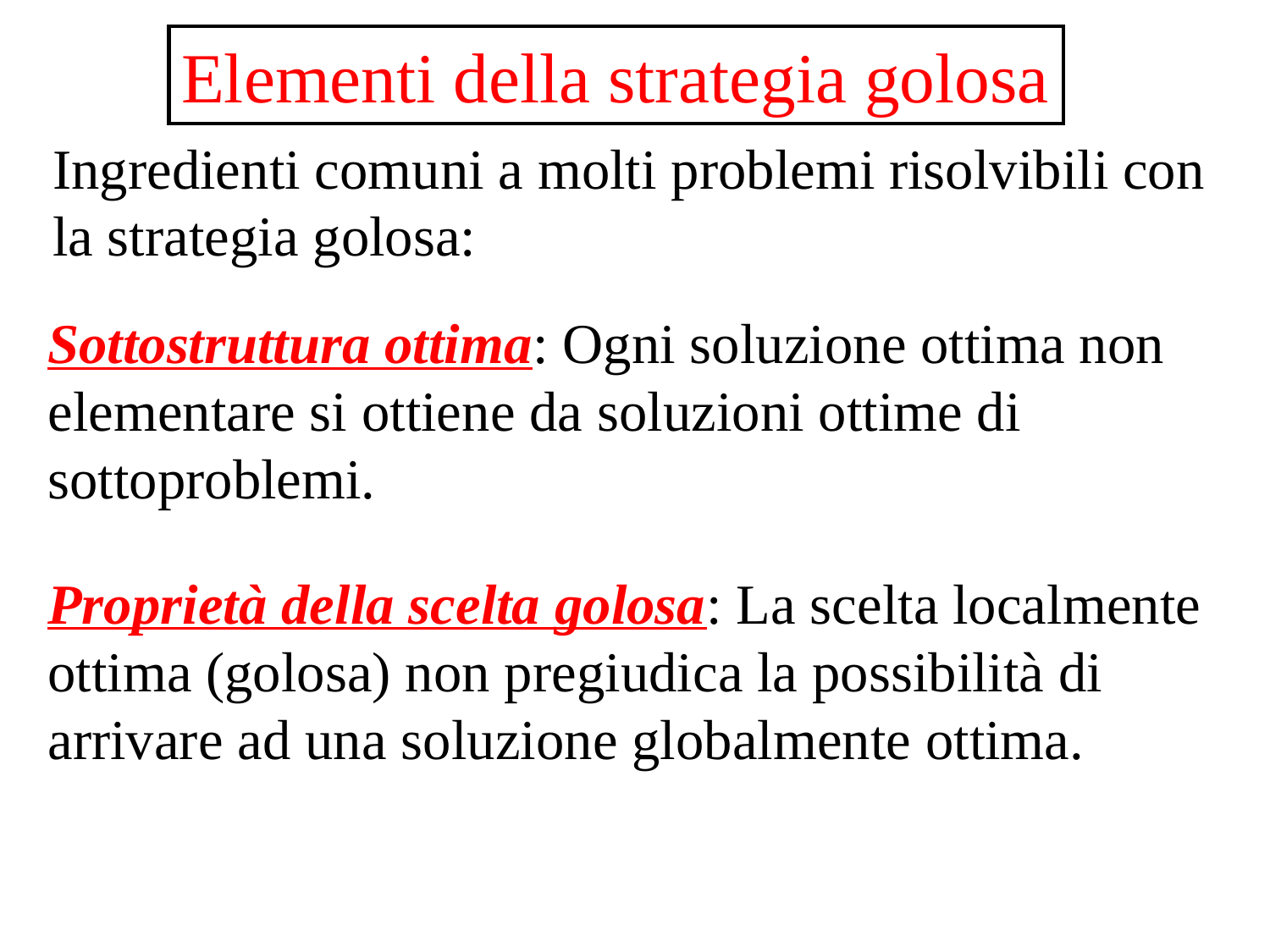

Elementi della strategia golosa
Ingredienti comuni a molti problemi risolvibili con la strategia golosa:
Sottostruttura ottima: Ogni soluzione ottima non elementare si ottiene da soluzioni ottime di sottoproblemi.
Proprietà della scelta golosa: La scelta localmente ottima (golosa) non pregiudica la possibilità di arrivare ad una soluzione globalmente ottima.